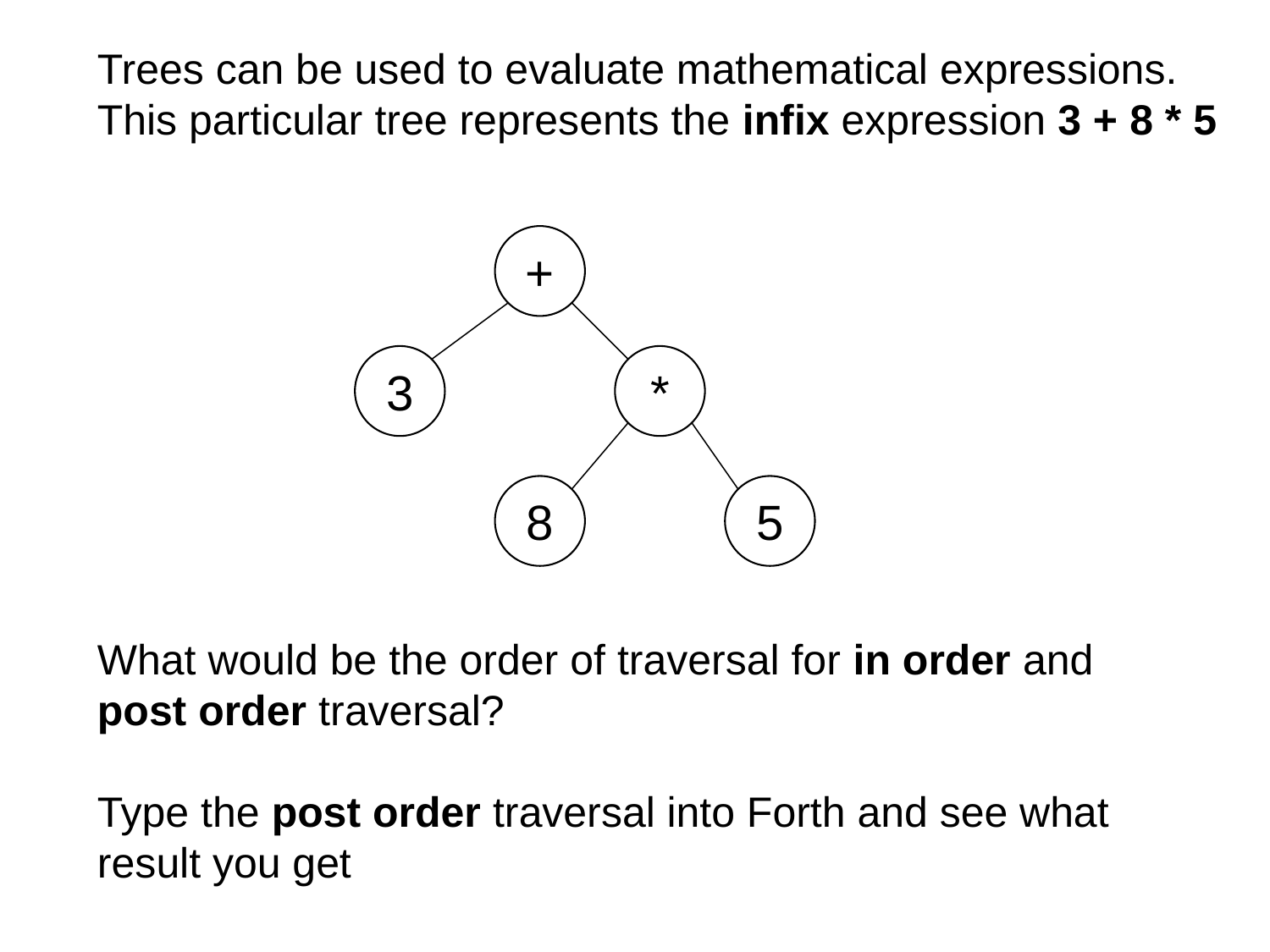

Trees can be used to evaluate mathematical expressions. This particular tree represents the infix expression 3 + 8 * 5
+
3
*
8
5
What would be the order of traversal for in order and post order traversal?

Type the post order traversal into Forth and see what result you get